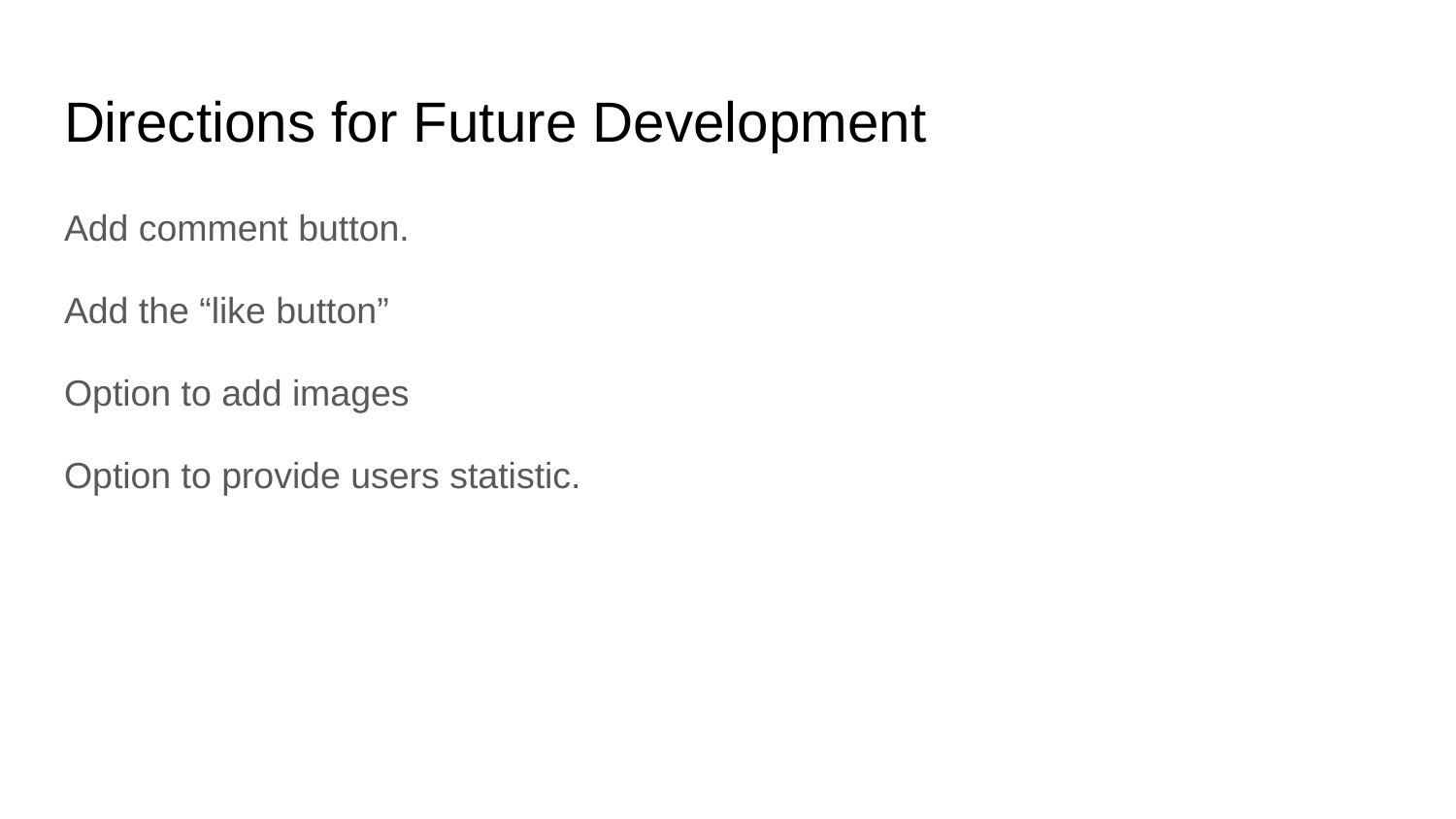

# Directions for Future Development
Add comment button.
Add the “like button”
Option to add images
Option to provide users statistic.